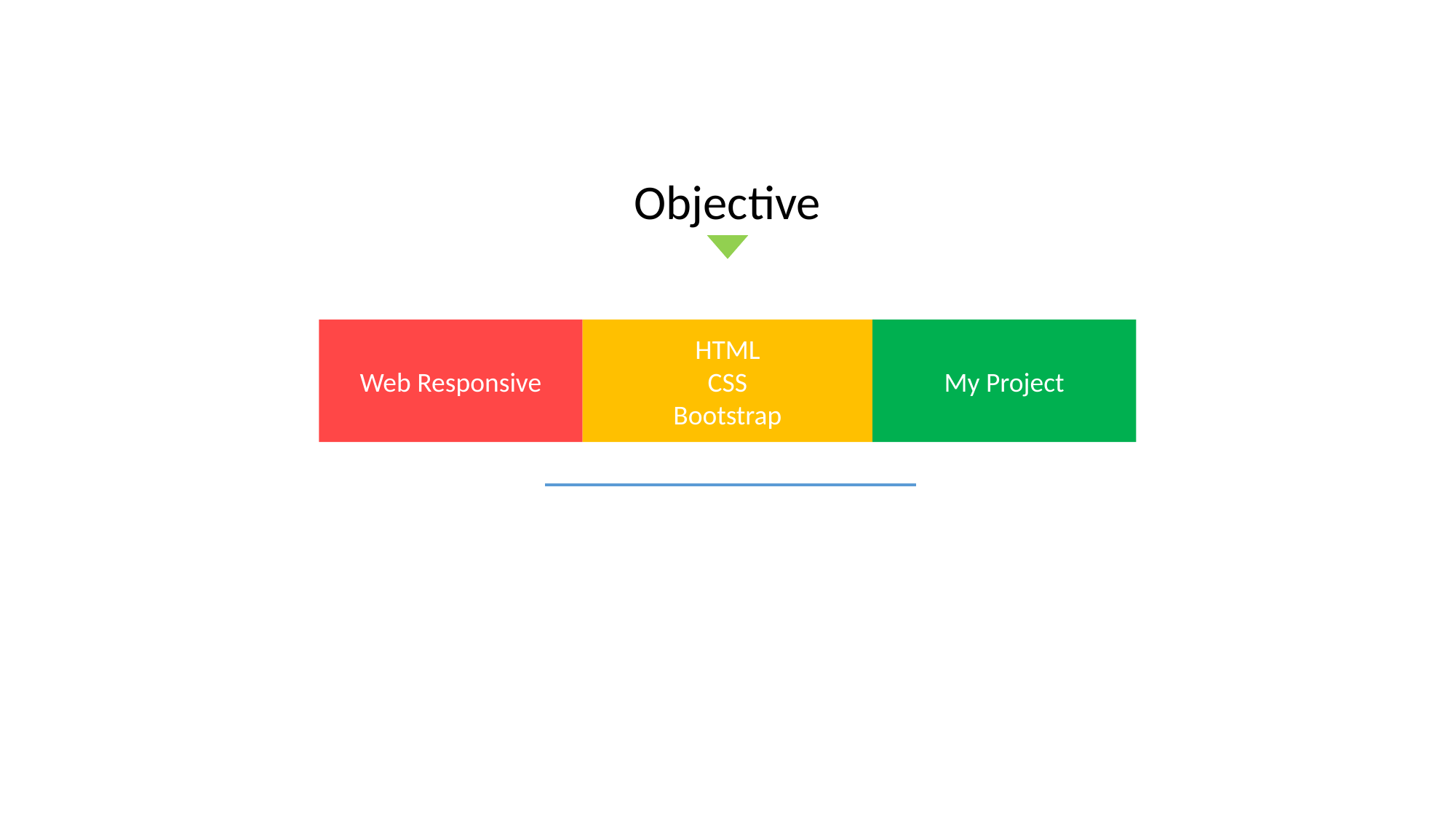

Objective

Web Responsive
HTML
CSS
Bootstrap
My Project